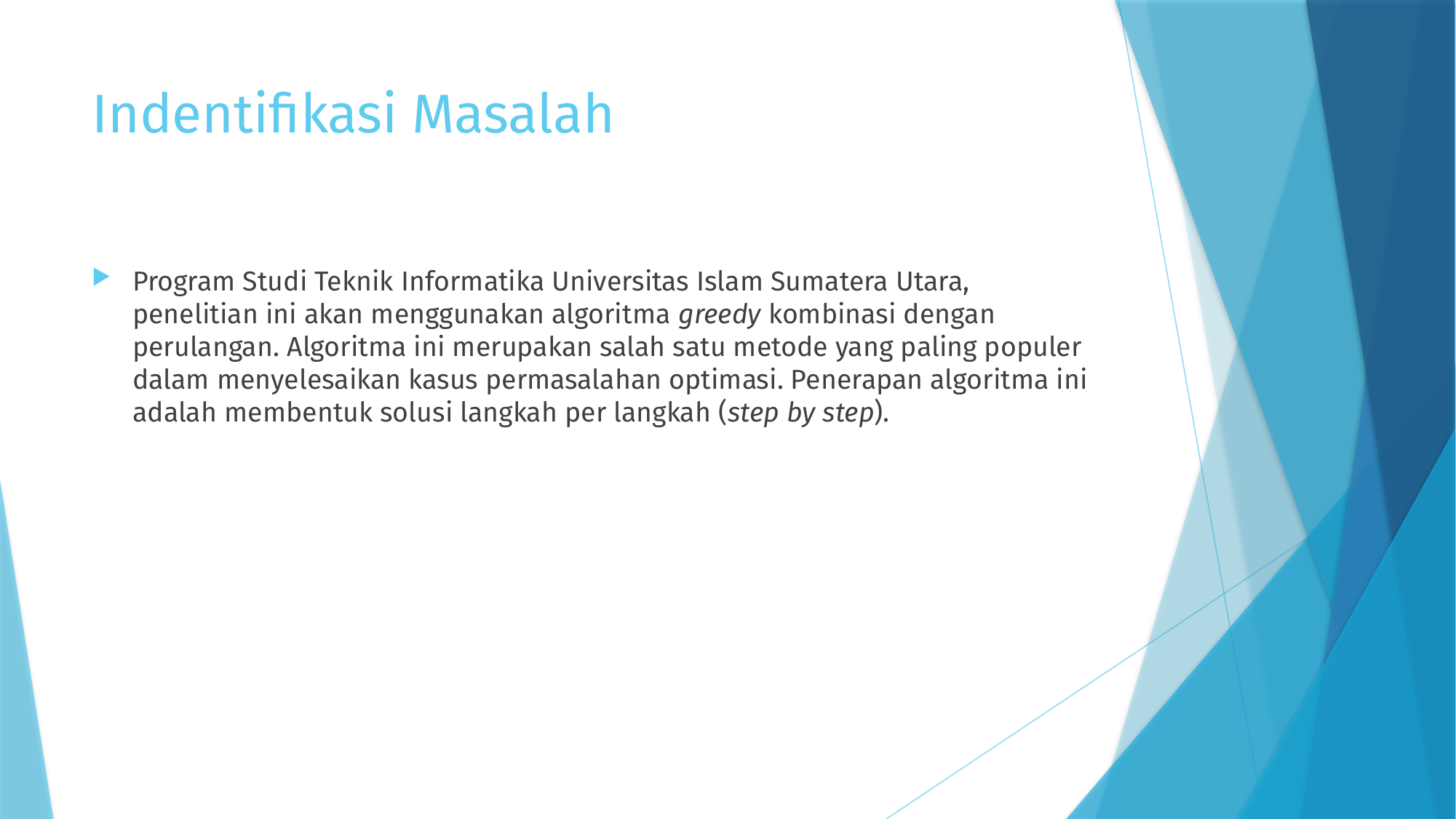

# Indentifikasi Masalah
Program Studi Teknik Informatika Universitas Islam Sumatera Utara, penelitian ini akan menggunakan algoritma greedy kombinasi dengan perulangan. Algoritma ini merupakan salah satu metode yang paling populer dalam menyelesaikan kasus permasalahan optimasi. Penerapan algoritma ini adalah membentuk solusi langkah per langkah (step by step).